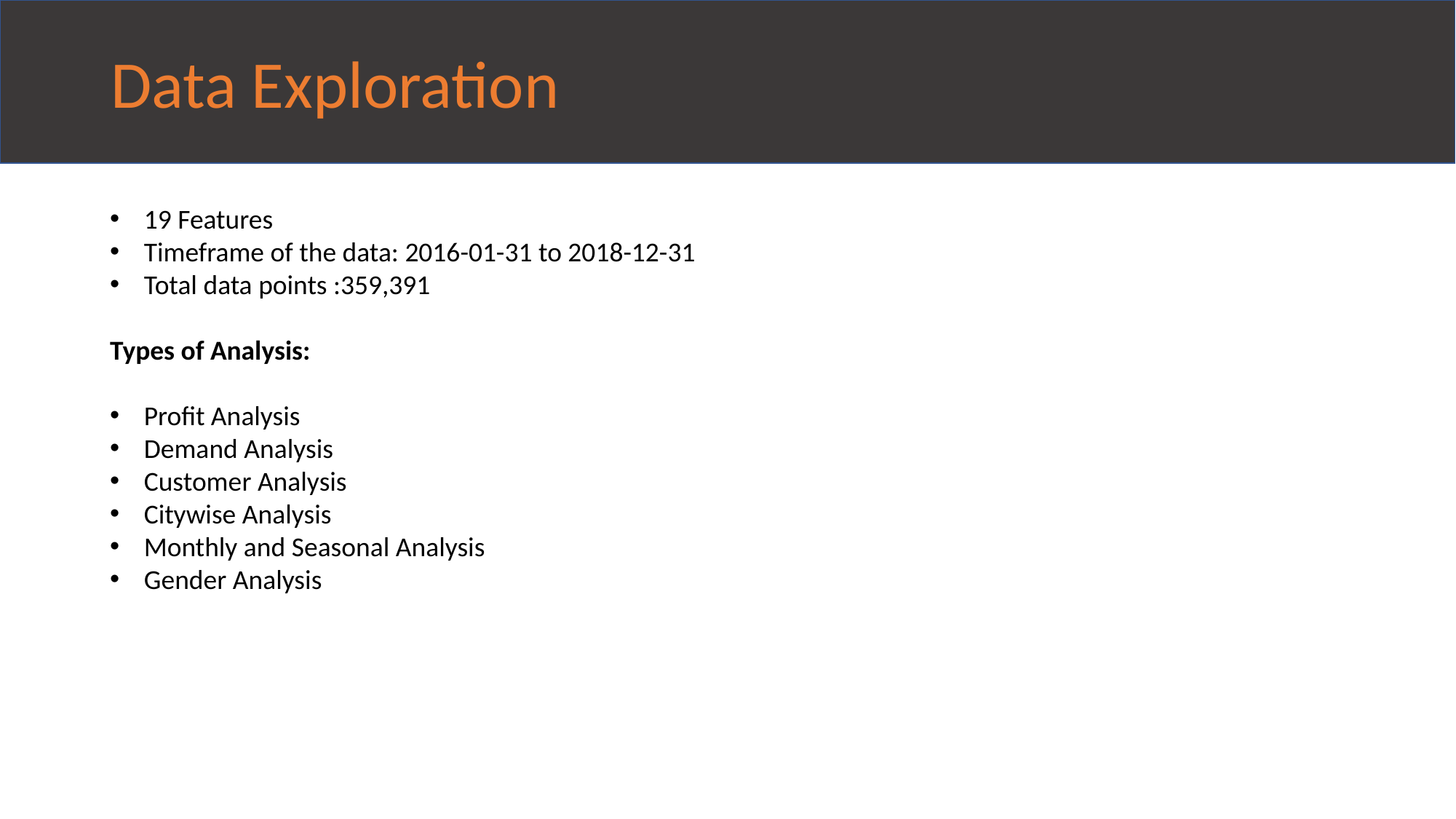

# Data Exploration

19 Features
Timeframe of the data: 2016-01-31 to 2018-12-31
Total data points :359,391

Types of Analysis:

Profit Analysis
Demand Analysis
Customer Analysis
Citywise Analysis
Monthly and Seasonal Analysis
Gender Analysis